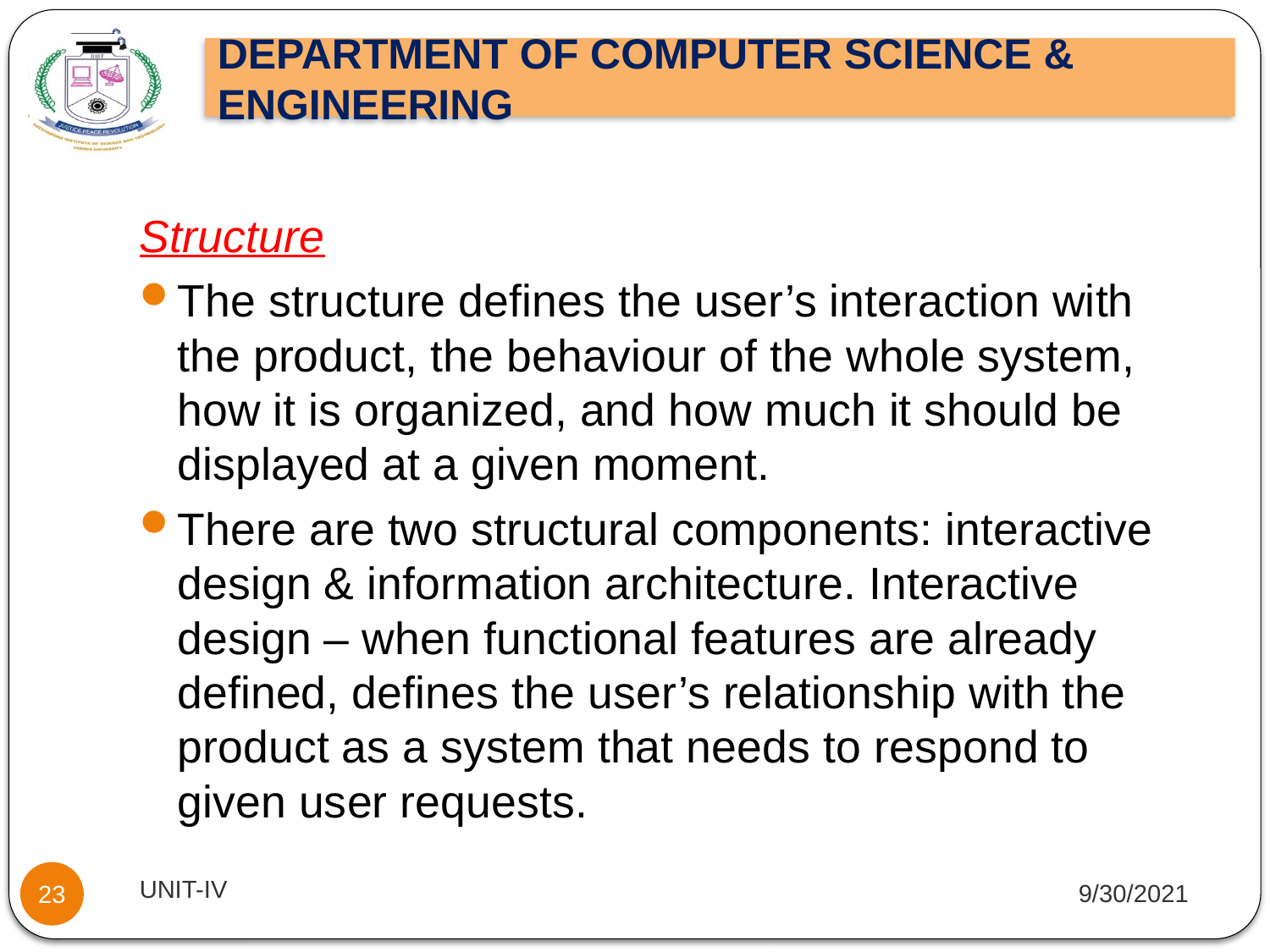

#

Structure
The structure defines the user’s interaction with the product, the behaviour of the whole system, how it is organized, and how much it should be displayed at a given moment.
There are two structural components: interactive design & information architecture. Interactive design – when functional features are already defined, defines the user’s relationship with the product as a system that needs to respond to given user requests.

UNIT-IV
9/30/2021
23